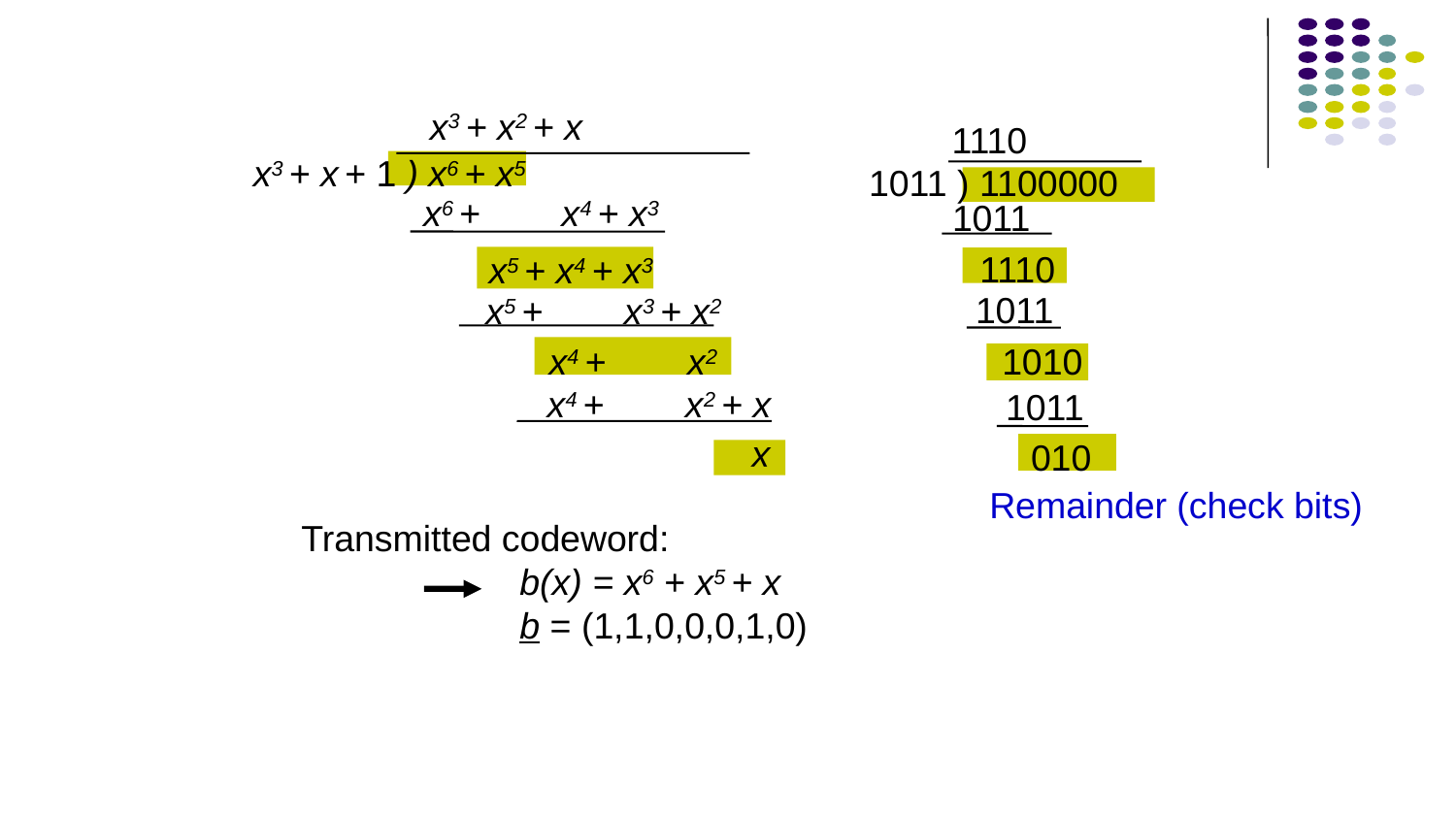

x3 + x2 + x
1110
 x3 + x + 1 ) x6 + x5

1011 ) 1100000

x6 +        x4 + x3
1011

1110
x5 + x4 + x3

1011
x5 +        x3 + x2

x4 +        x2
1010

x4 +        x2 + x
1011

010

x

Remainder (check bits)
Transmitted codeword:
b(x) = x6 + x5 + x
b = (1,1,0,0,0,1,0)